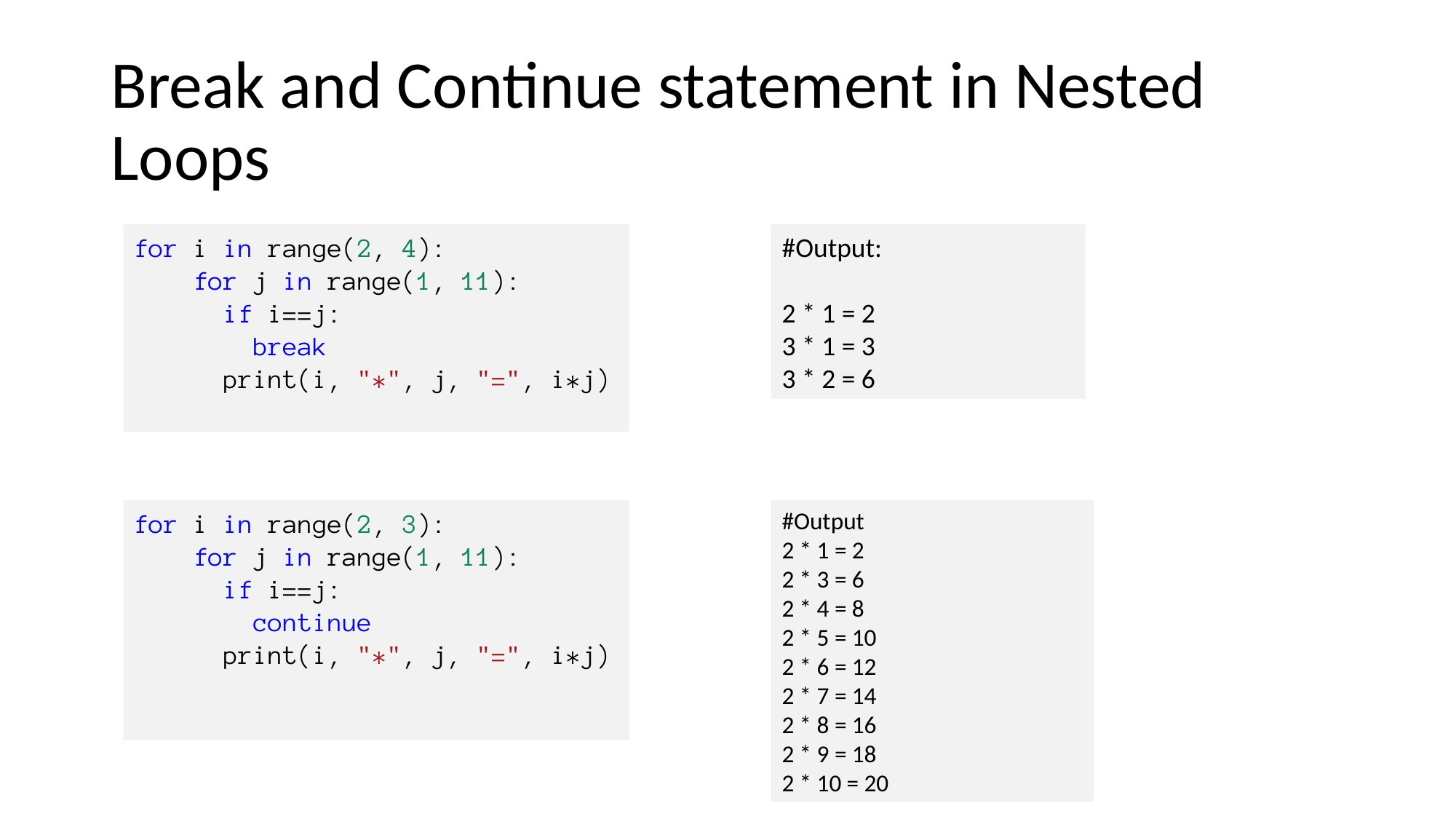

# Break and Continue statement in Nested Loops
for i in range(2, 4):
    for j in range(1, 11):
      if i==j:
        break
      print(i, "*", j, "=", i*j)

#Output:
2 * 1 = 2
3 * 1 = 3
3 * 2 = 6
for i in range(2, 3):
    for j in range(1, 11):
      if i==j:
        continue
      print(i, "*", j, "=", i*j)

#Output
2 * 1 = 2
2 * 3 = 6
2 * 4 = 8
2 * 5 = 10
2 * 6 = 12
2 * 7 = 14
2 * 8 = 16
2 * 9 = 18
2 * 10 = 20